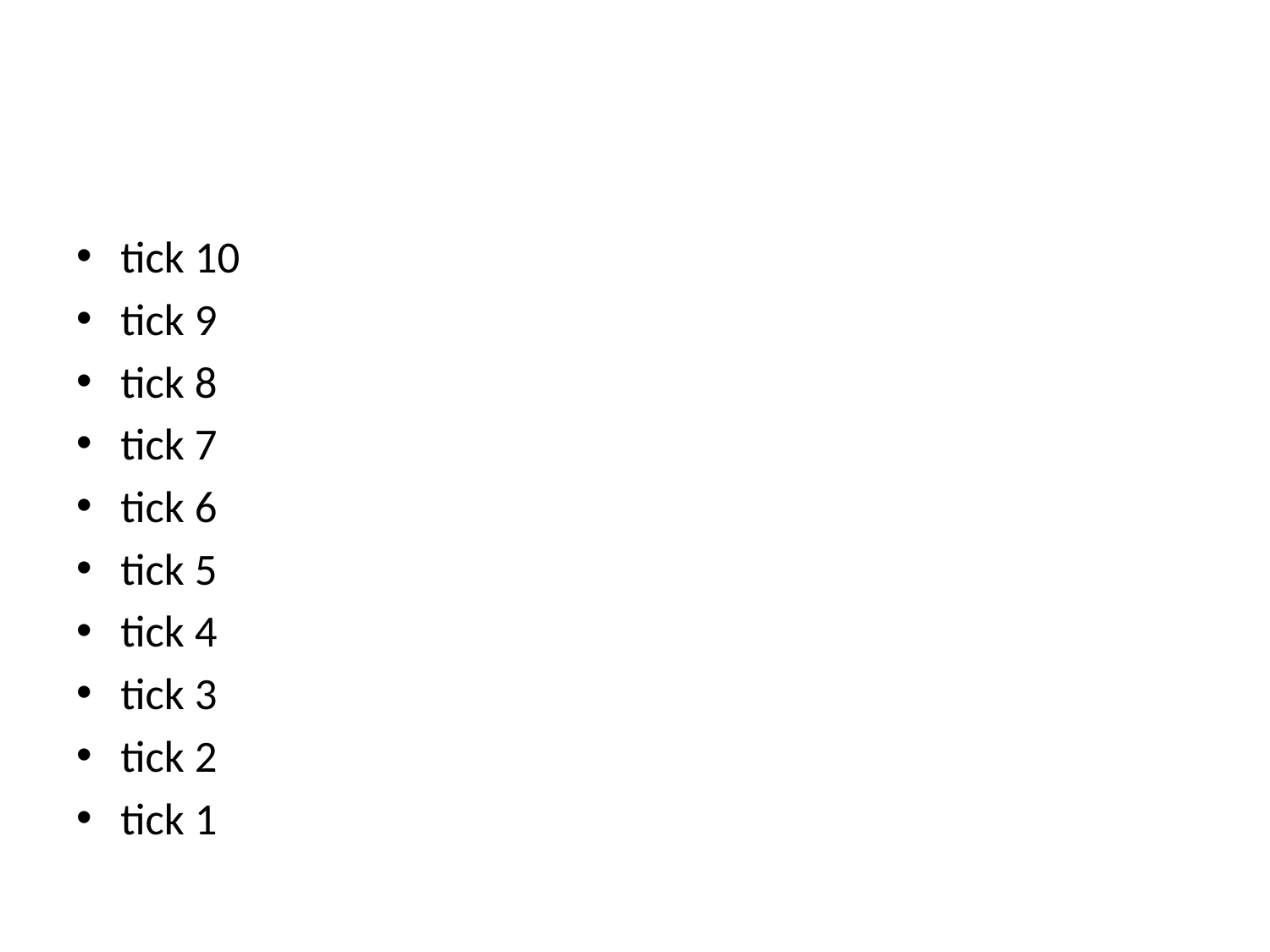

#
tick 10
tick 9
tick 8
tick 7
tick 6
tick 5
tick 4
tick 3
tick 2
tick 1